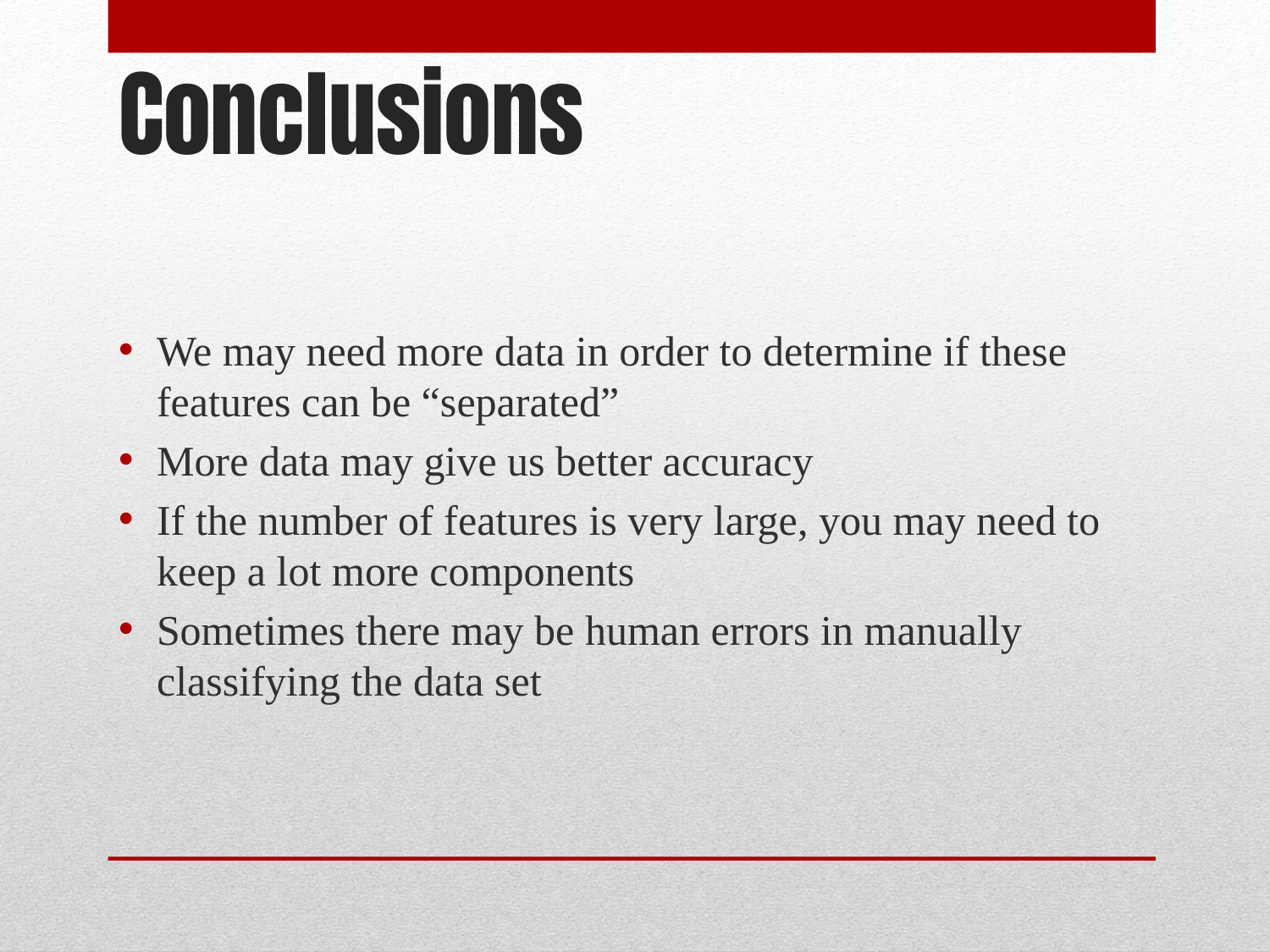

# Conclusions
We may need more data in order to determine if these features can be “separated”
More data may give us better accuracy
If the number of features is very large, you may need to keep a lot more components
Sometimes there may be human errors in manually classifying the data set